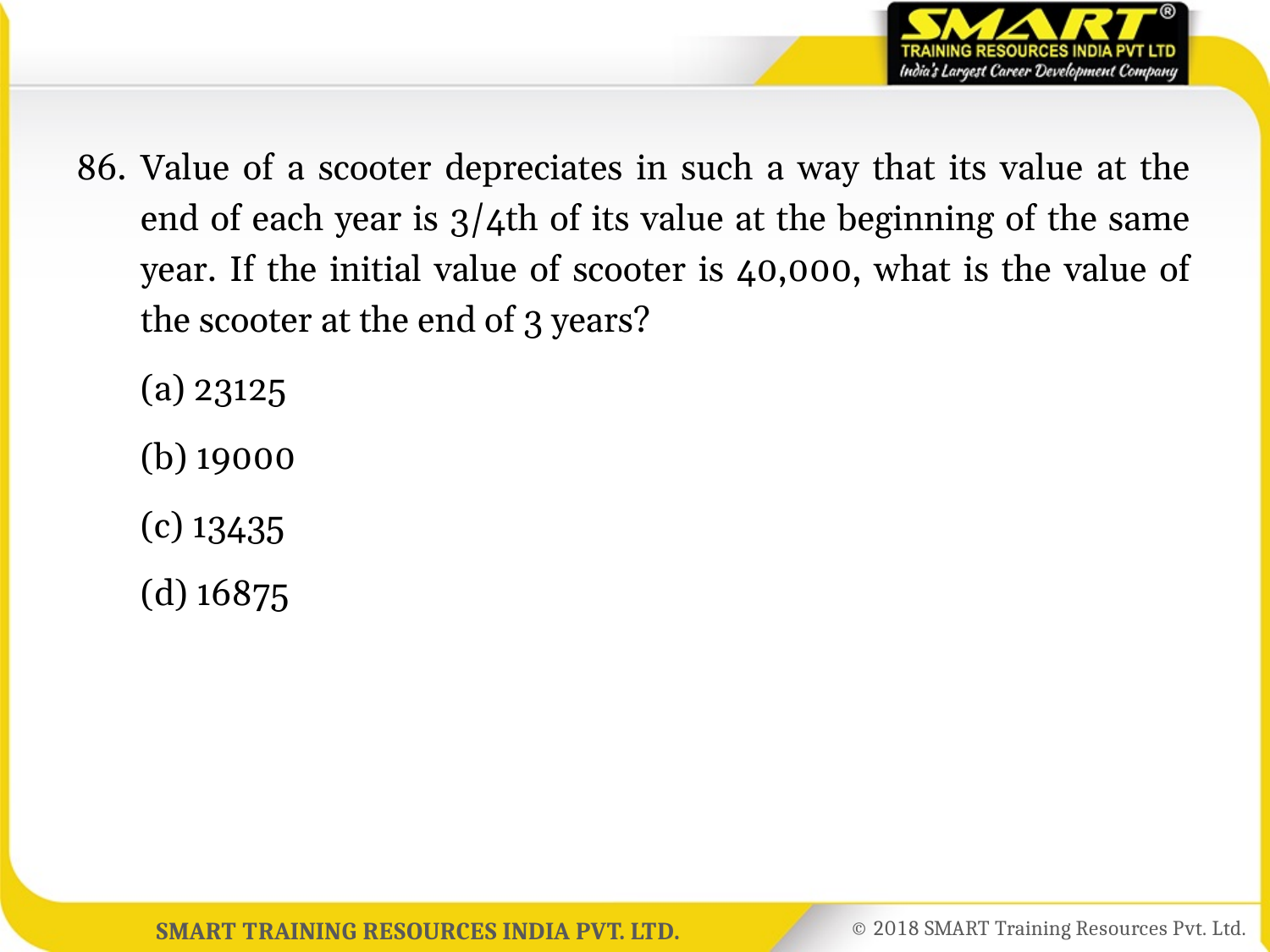

86.	Value of a scooter depreciates in such a way that its value at the end of each year is 3/4th of its value at the beginning of the same year. If the initial value of scooter is 40,000, what is the value of the scooter at the end of 3 years?
	(a) 23125
	(b) 19000
	(c) 13435
	(d) 16875